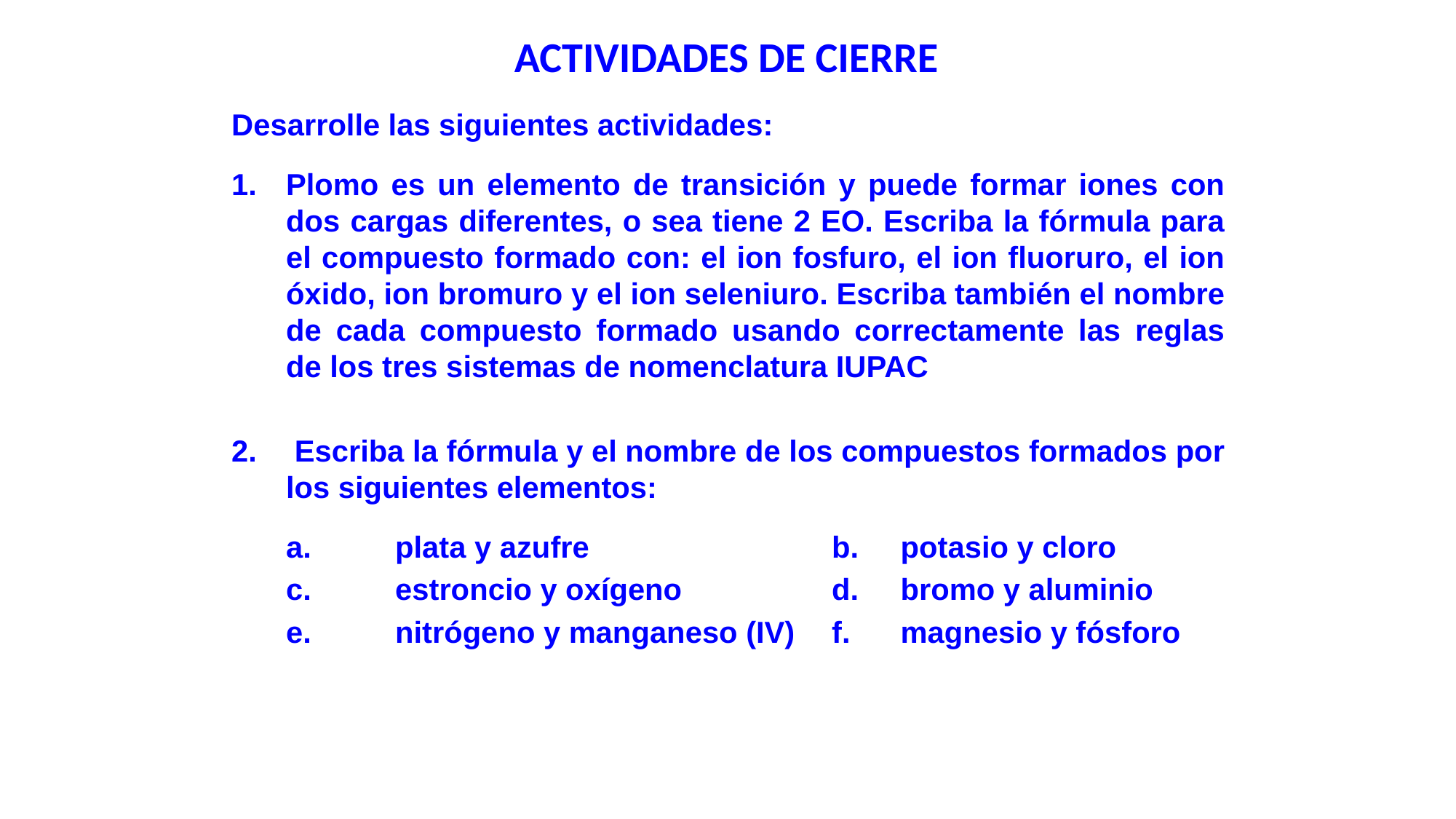

# ACTIVIDADES DE CIERRE
Desarrolle las siguientes actividades:

1.	Plomo es un elemento de transición y puede formar iones con dos cargas diferentes, o sea tiene 2 EO. Escriba la fórmula para el compuesto formado con: el ion fosfuro, el ion fluoruro, el ion óxido, ion bromuro y el ion seleniuro. Escriba también el nombre de cada compuesto formado usando correctamente las reglas de los tres sistemas de nomenclatura IUPAC

2.	 Escriba la fórmula y el nombre de los compuestos formados por los siguientes elementos:

	a.	plata y azufre			b.     potasio y cloro
	c.	estroncio y oxígeno		d.     bromo y aluminio
	e.	nitrógeno y manganeso (IV)	f.      magnesio y fósforo